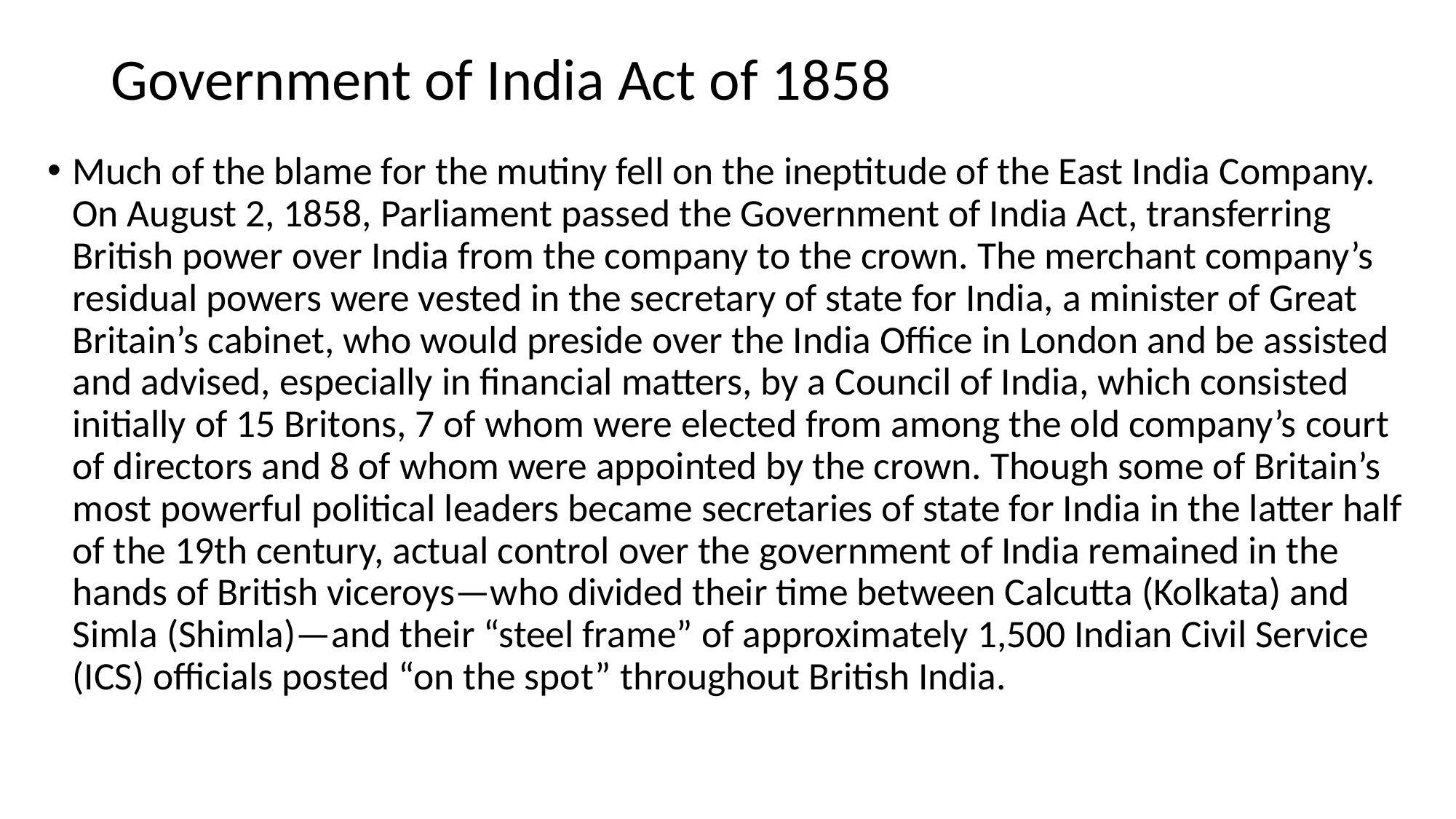

# Government of India Act of 1858
Much of the blame for the mutiny fell on the ineptitude of the East India Company. On August 2, 1858, Parliament passed the Government of India Act, transferring British power over India from the company to the crown. The merchant company’s residual powers were vested in the secretary of state for India, a minister of Great Britain’s cabinet, who would preside over the India Office in London and be assisted and advised, especially in financial matters, by a Council of India, which consisted initially of 15 Britons, 7 of whom were elected from among the old company’s court of directors and 8 of whom were appointed by the crown. Though some of Britain’s most powerful political leaders became secretaries of state for India in the latter half of the 19th century, actual control over the government of India remained in the hands of British viceroys—who divided their time between Calcutta (Kolkata) and Simla (Shimla)—and their “steel frame” of approximately 1,500 Indian Civil Service (ICS) officials posted “on the spot” throughout British India.